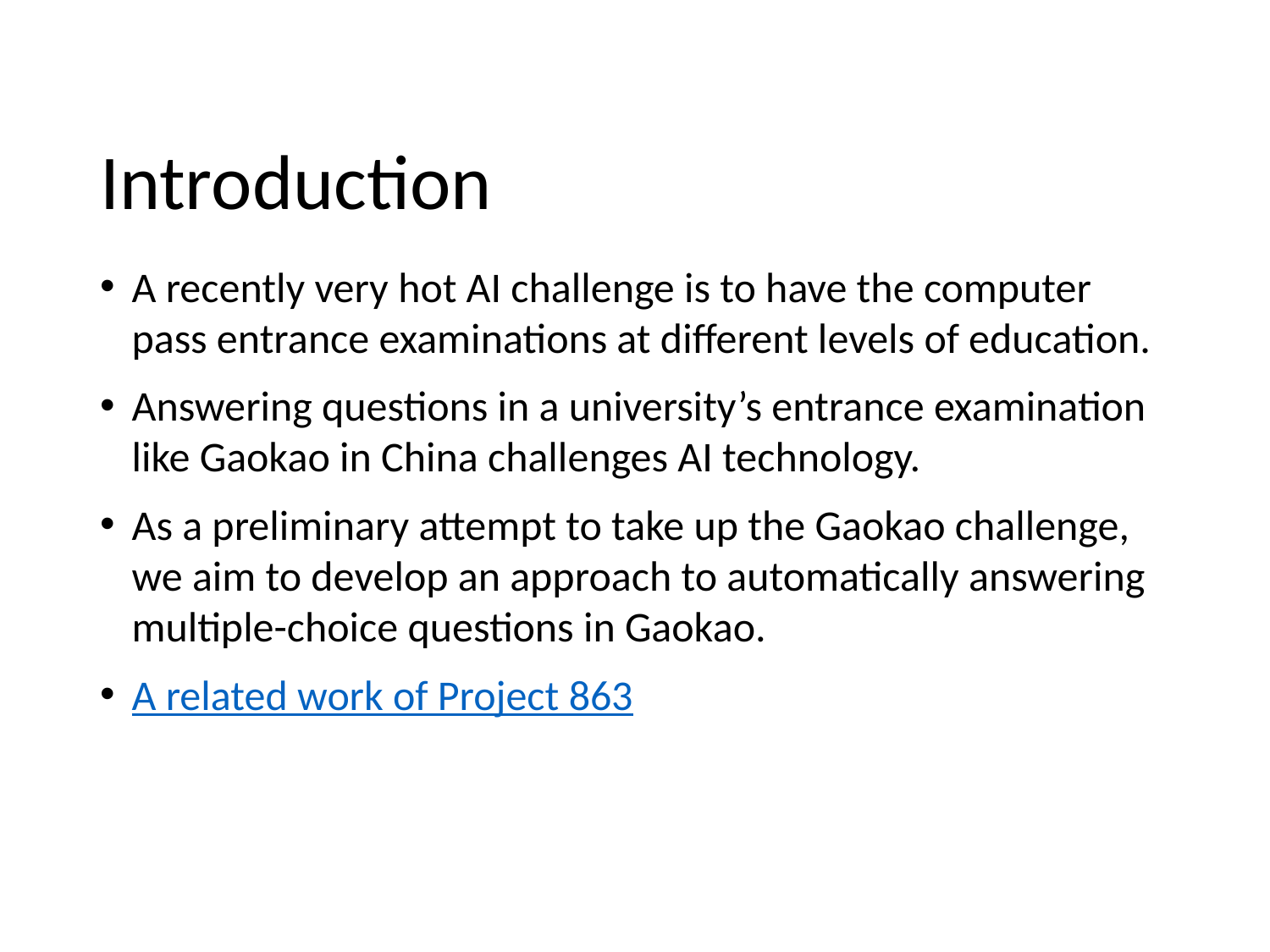

# Introduction
A recently very hot AI challenge is to have the computer pass entrance examinations at different levels of education.
Answering questions in a university’s entrance examination like Gaokao in China challenges AI technology.
As a preliminary attempt to take up the Gaokao challenge, we aim to develop an approach to automatically answering multiple-choice questions in Gaokao.
A related work of Project 863